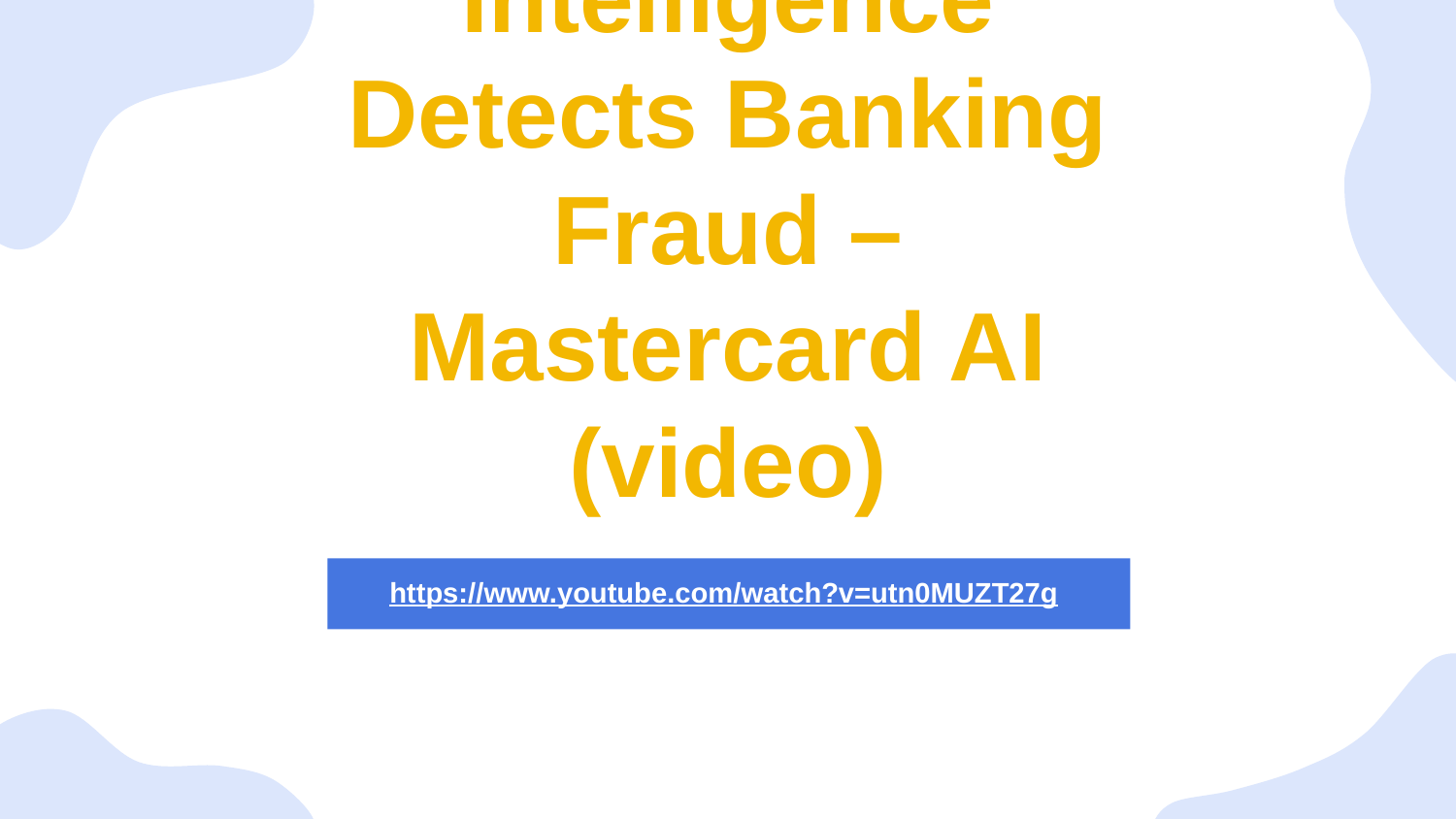

# How Decision Intelligence Detects Banking Fraud – Mastercard AI (video)

https://www.youtube.com/watch?v=utn0MUZT27g